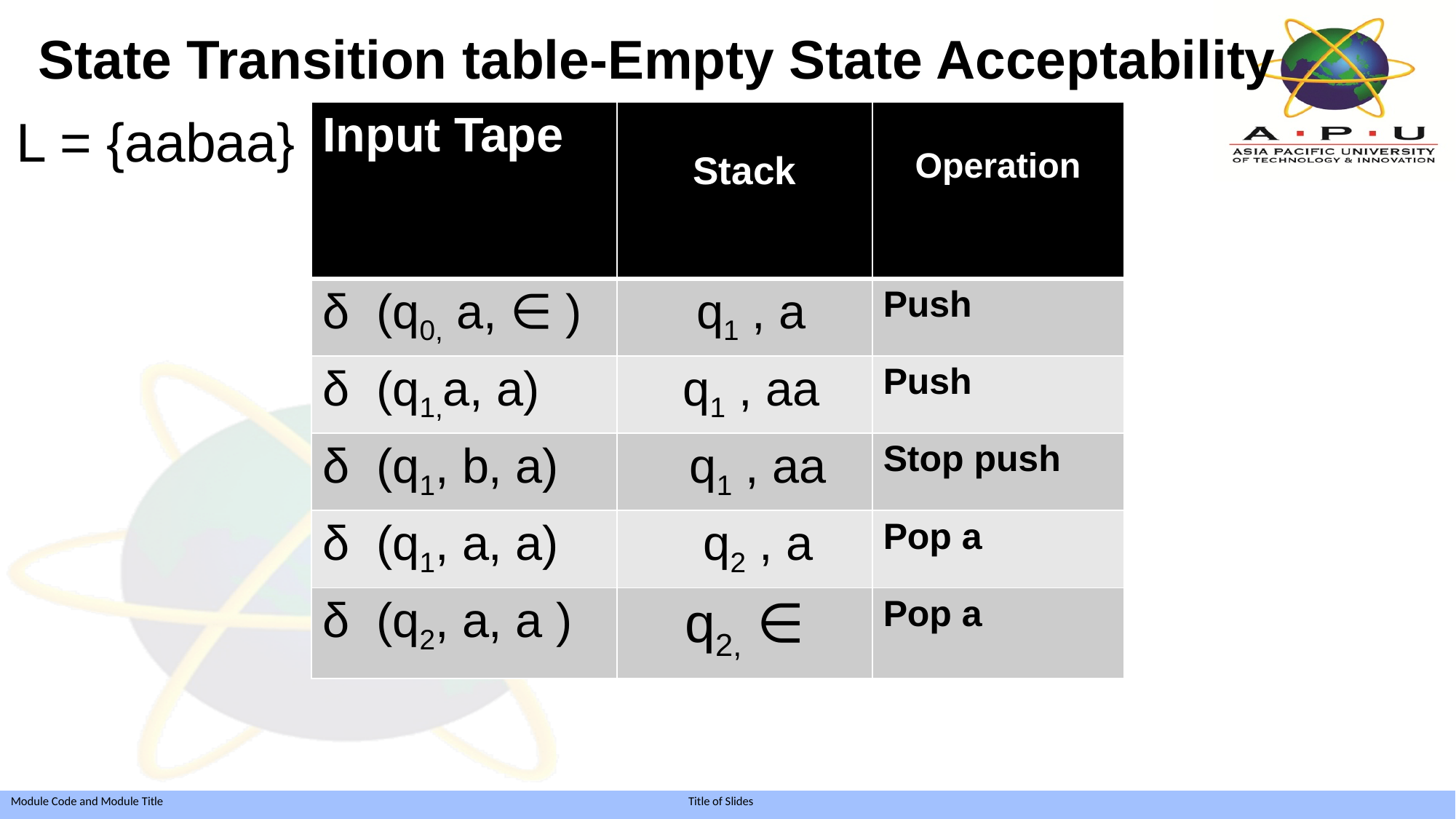

# State Transition table-Empty State Acceptability
L = {aabaa}

| Input Tape | Stack | Operation |
| --- | --- | --- |
| δ (q0, a, ∈ ) | q1 , a | Push |
| δ (q1,a, a) | q1 , aa | Push |
| δ (q1, b, a) | q1 , aa | Stop push |
| δ (q1, a, a) | q2 , a | Pop a |
| δ (q2, a, a ) | q2, ∈ | Pop a |